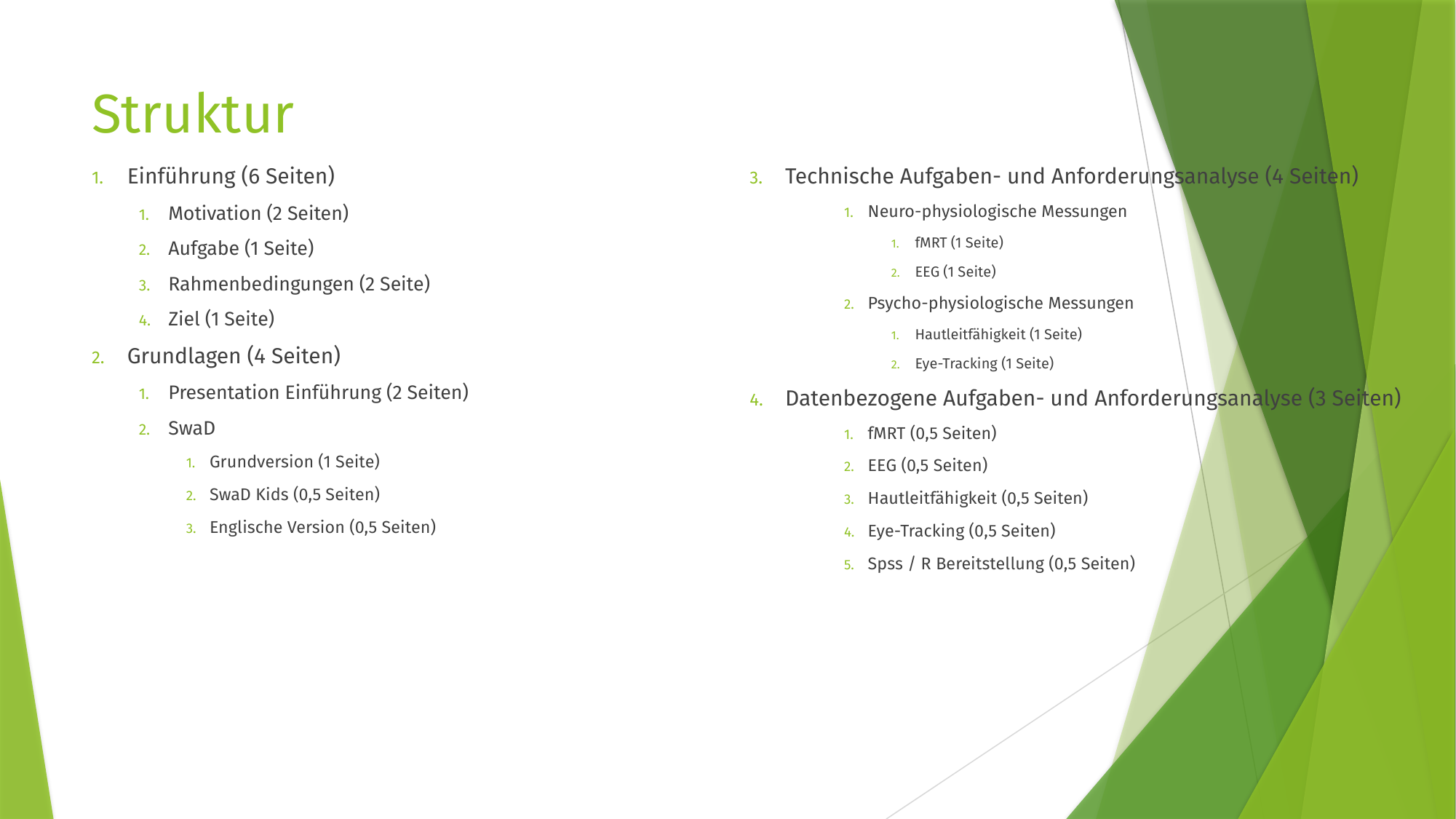

# Struktur
Einführung (6 Seiten)
Motivation (2 Seiten)
Aufgabe (1 Seite)
Rahmenbedingungen (2 Seite)
Ziel (1 Seite)
Grundlagen (4 Seiten)
Presentation Einführung (2 Seiten)
SwaD
Grundversion (1 Seite)
SwaD Kids (0,5 Seiten)
Englische Version (0,5 Seiten)

Technische Aufgaben- und Anforderungsanalyse (4 Seiten)
Neuro-physiologische Messungen
fMRT (1 Seite)
EEG (1 Seite)
Psycho-physiologische Messungen
Hautleitfähigkeit (1 Seite)
Eye-Tracking (1 Seite)
Datenbezogene Aufgaben- und Anforderungsanalyse (3 Seiten)
fMRT (0,5 Seiten)
EEG (0,5 Seiten)
Hautleitfähigkeit (0,5 Seiten)
Eye-Tracking (0,5 Seiten)
Spss / R Bereitstellung (0,5 Seiten)